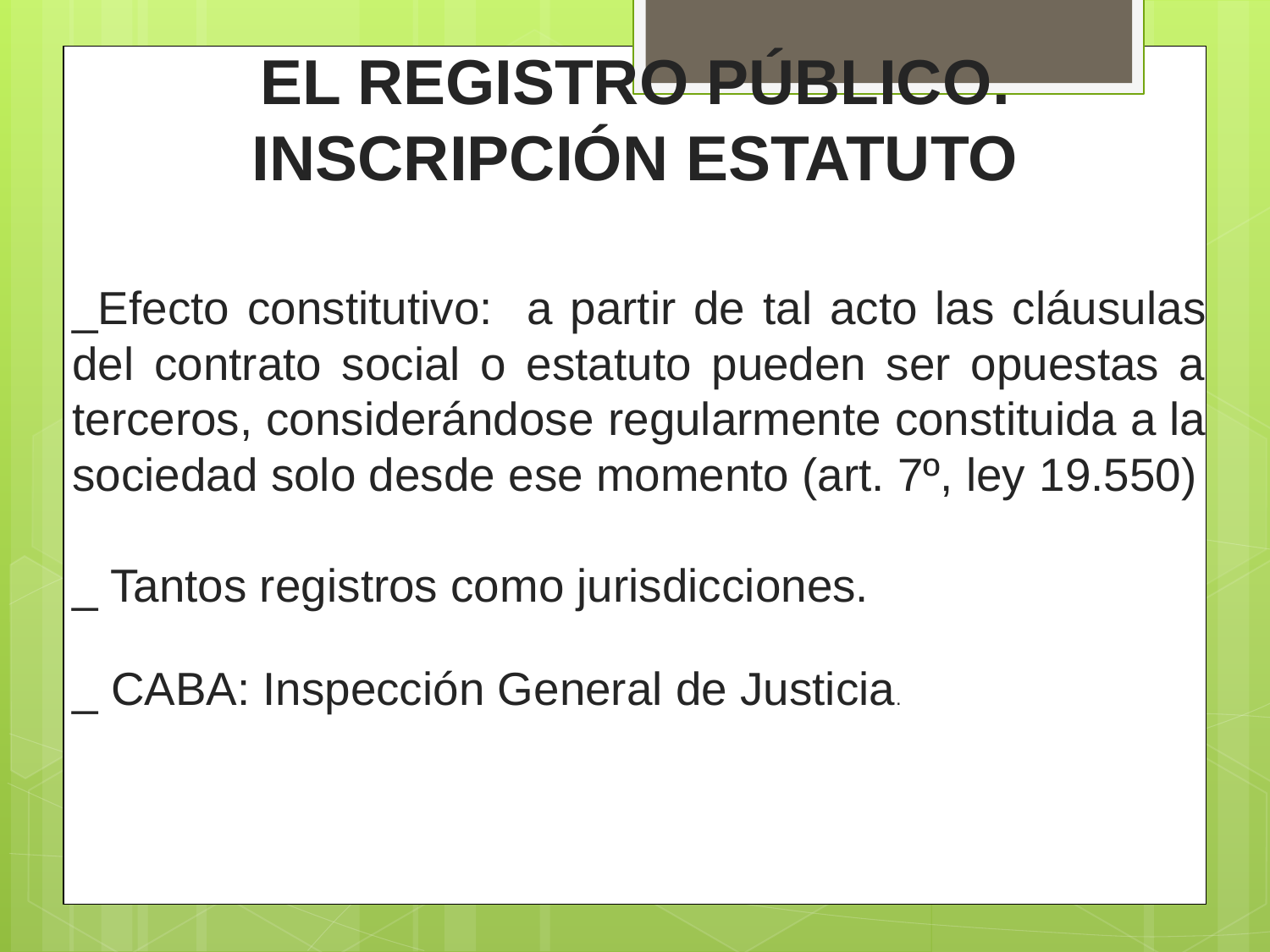

# EL REGISTRO PÚBLICO. INSCRIPCIÓN ESTATUTO

_Efecto constitutivo:  a partir de tal acto las cláusulas del contrato social o estatuto pueden ser opuestas a terceros, considerándose regularmente constituida a la sociedad solo desde ese momento (art. 7º, ley 19.550)

_ Tantos registros como jurisdicciones.

_ CABA: Inspección General de Justicia.